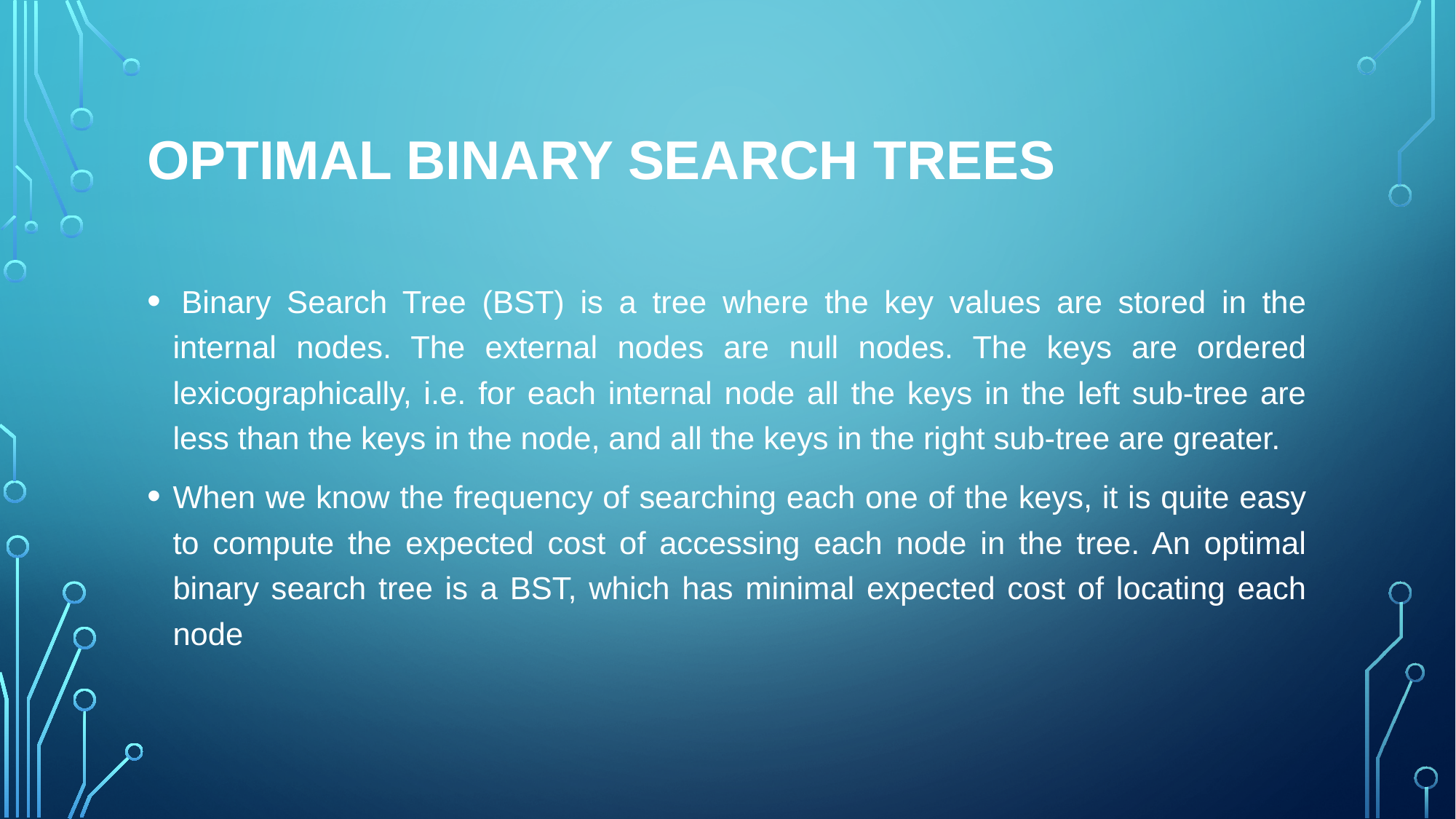

# Optimal Binary Search Trees
 Binary Search Tree (BST) is a tree where the key values are stored in the internal nodes. The external nodes are null nodes. The keys are ordered lexicographically, i.e. for each internal node all the keys in the left sub-tree are less than the keys in the node, and all the keys in the right sub-tree are greater.
When we know the frequency of searching each one of the keys, it is quite easy to compute the expected cost of accessing each node in the tree. An optimal binary search tree is a BST, which has minimal expected cost of locating each node